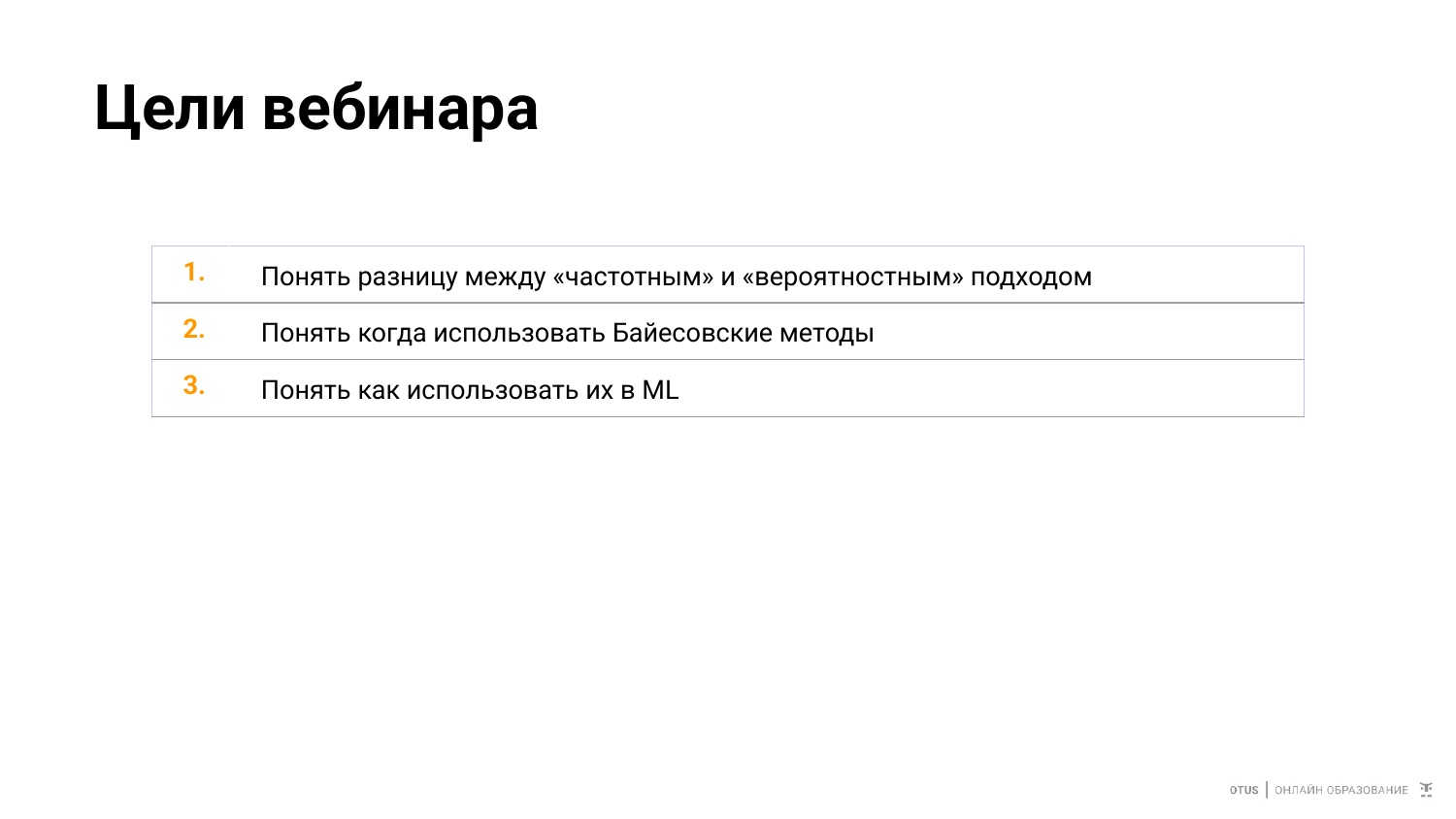

# Цели вебинара
| 1. | Понять разницу между «частотным» и «вероятностным» подходом |
| --- | --- |
| 2. | Понять когда использовать Байесовские методы |
| 3. | Понять как использовать их в ML |